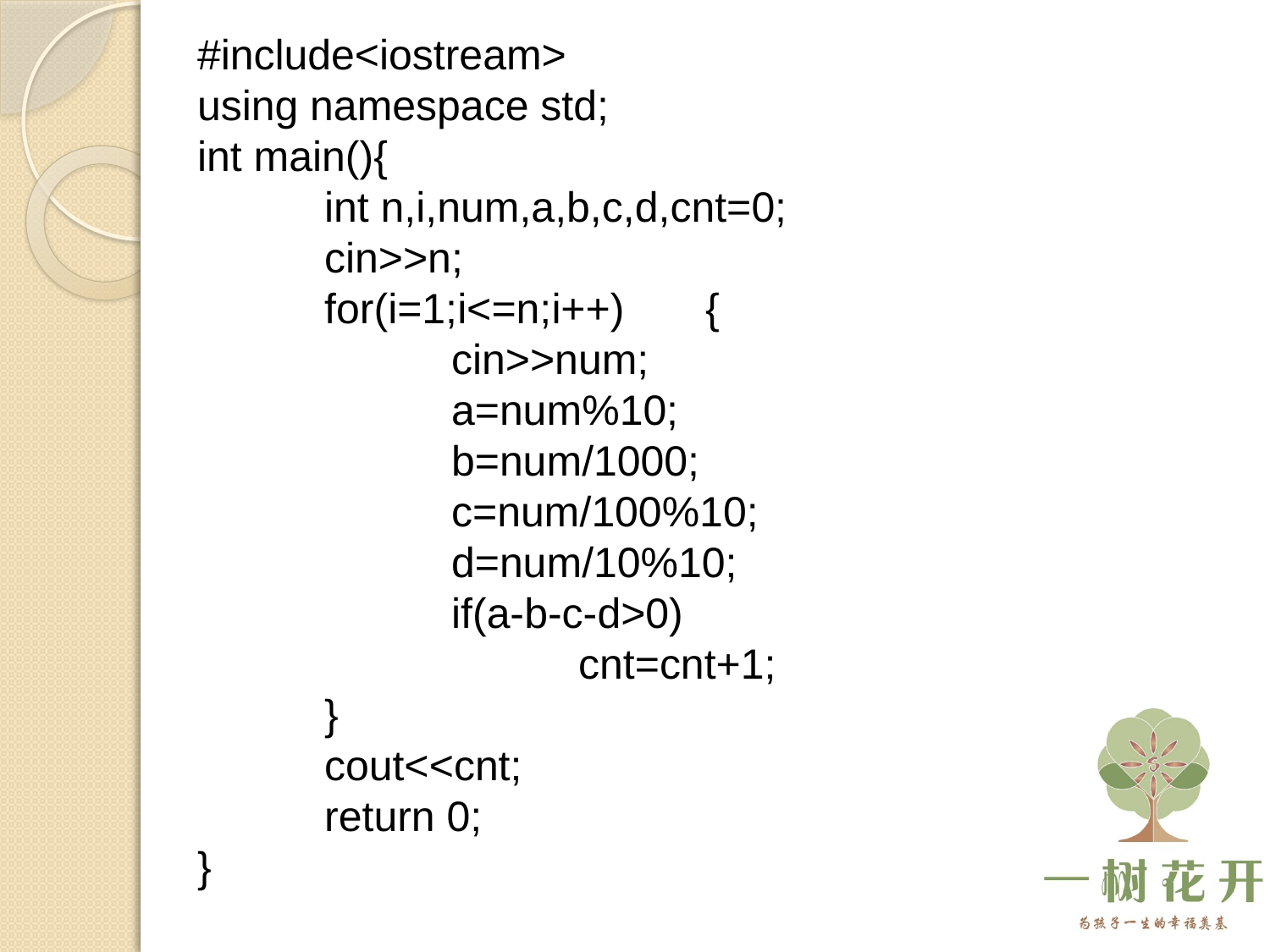

#include<iostream>
using namespace std;
int main(){
	int n,i,num,a,b,c,d,cnt=0;
	cin>>n;
	for(i=1;i<=n;i++)	{
		cin>>num;
		a=num%10;
		b=num/1000;
		c=num/100%10;
		d=num/10%10;
		if(a-b-c-d>0)
			cnt=cnt+1;
	}
	cout<<cnt;
	return 0;
}